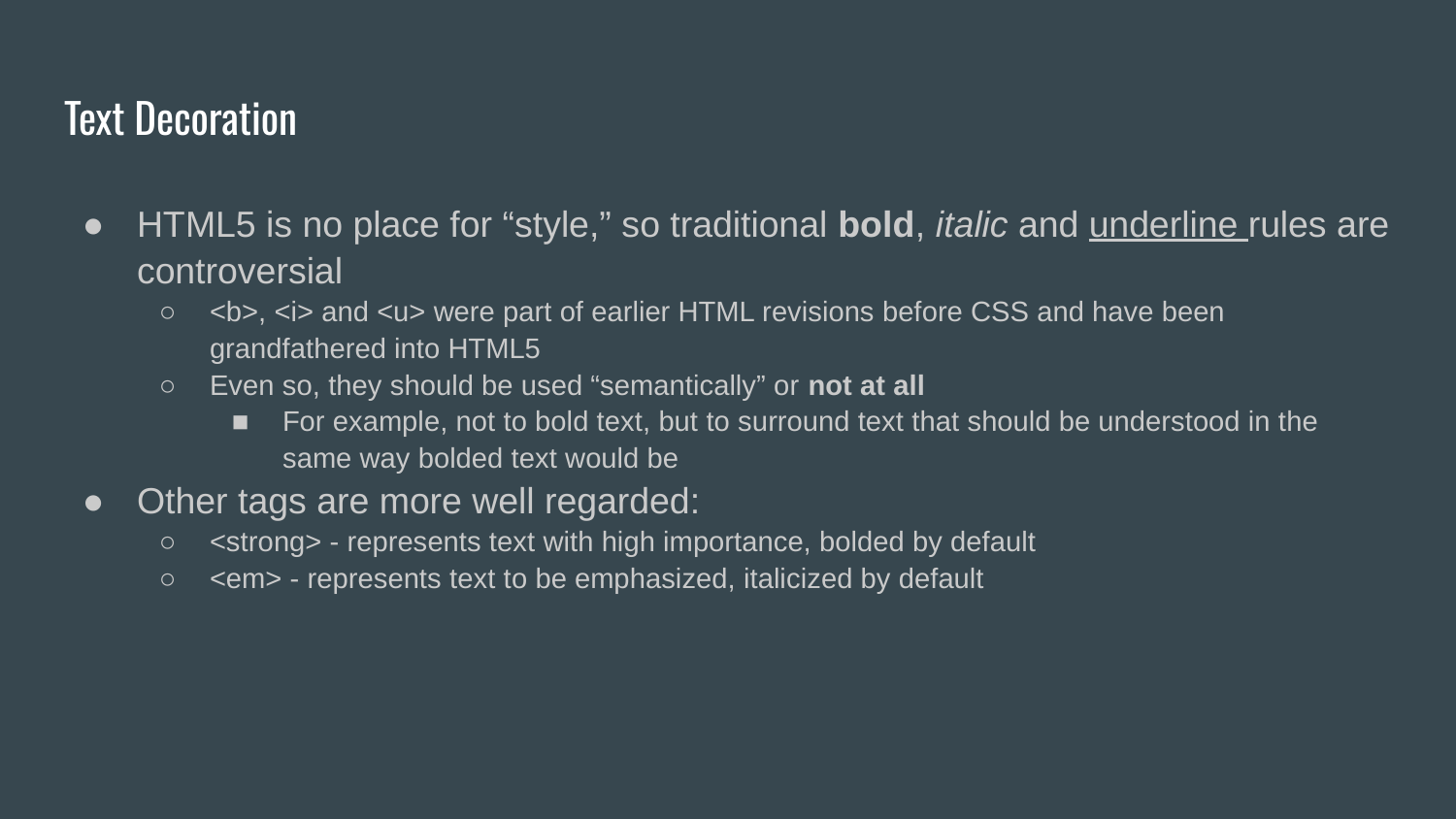

# Text Decoration
HTML5 is no place for “style,” so traditional bold, italic and underline rules are controversial
<b>, <i> and <u> were part of earlier HTML revisions before CSS and have been grandfathered into HTML5
Even so, they should be used “semantically” or not at all
For example, not to bold text, but to surround text that should be understood in the same way bolded text would be
Other tags are more well regarded:
<strong> - represents text with high importance, bolded by default
<em> - represents text to be emphasized, italicized by default